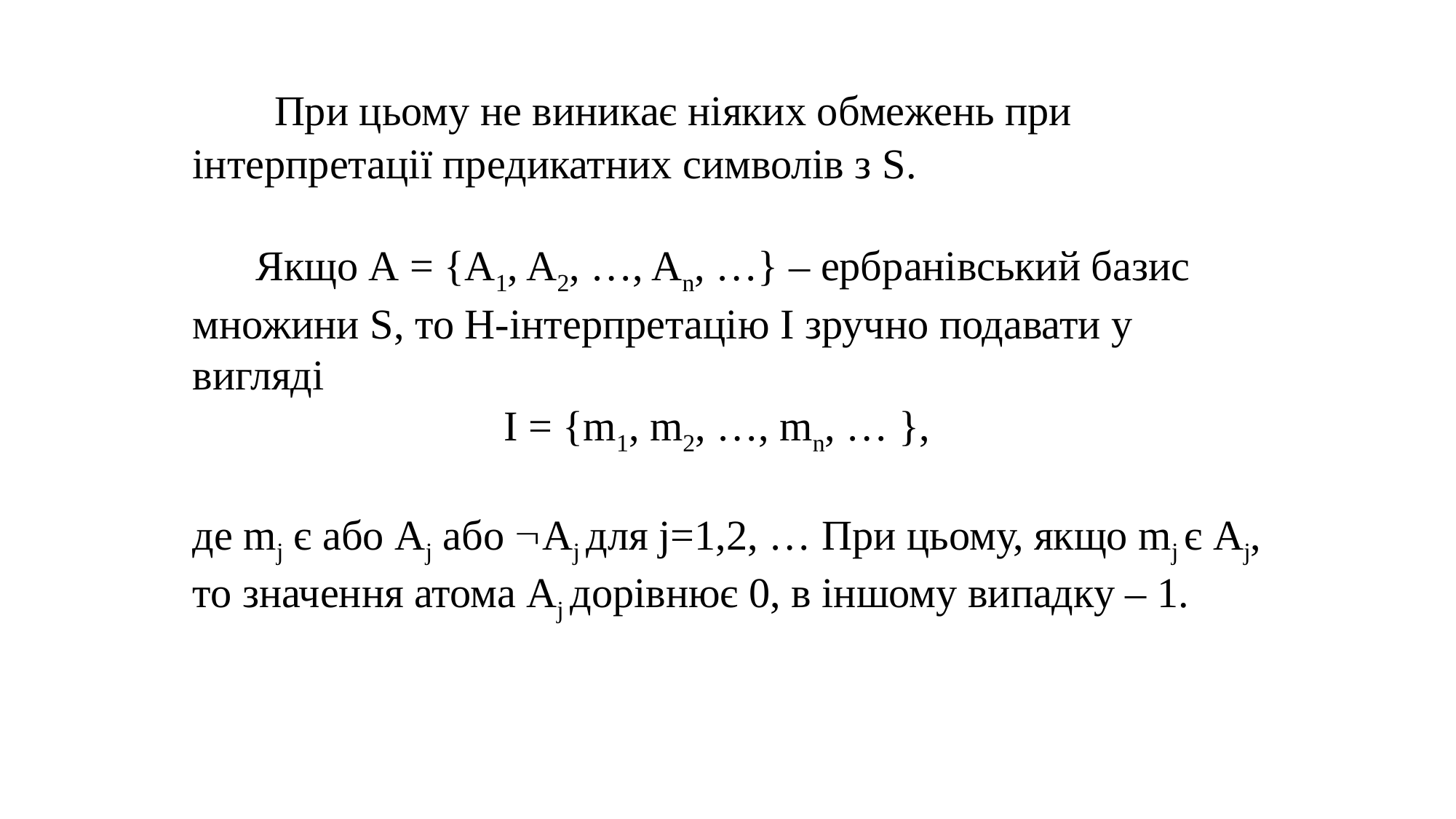

При цьому не виникає ніяких обмежень при інтерпретації предикатних символів з S.

      Якщо А = {A1, A2, …, An, …} – ербранівський базис множини S, то H-інтерпретацію I зручно подавати у вигляді
I = {m1, m2, …, mn, … },

де mj є або Аj або ¬Аj для j=1,2, … При цьому, якщо mj є Аj, то значення атома Аj дорівнює 0, в іншому випадку – 1.